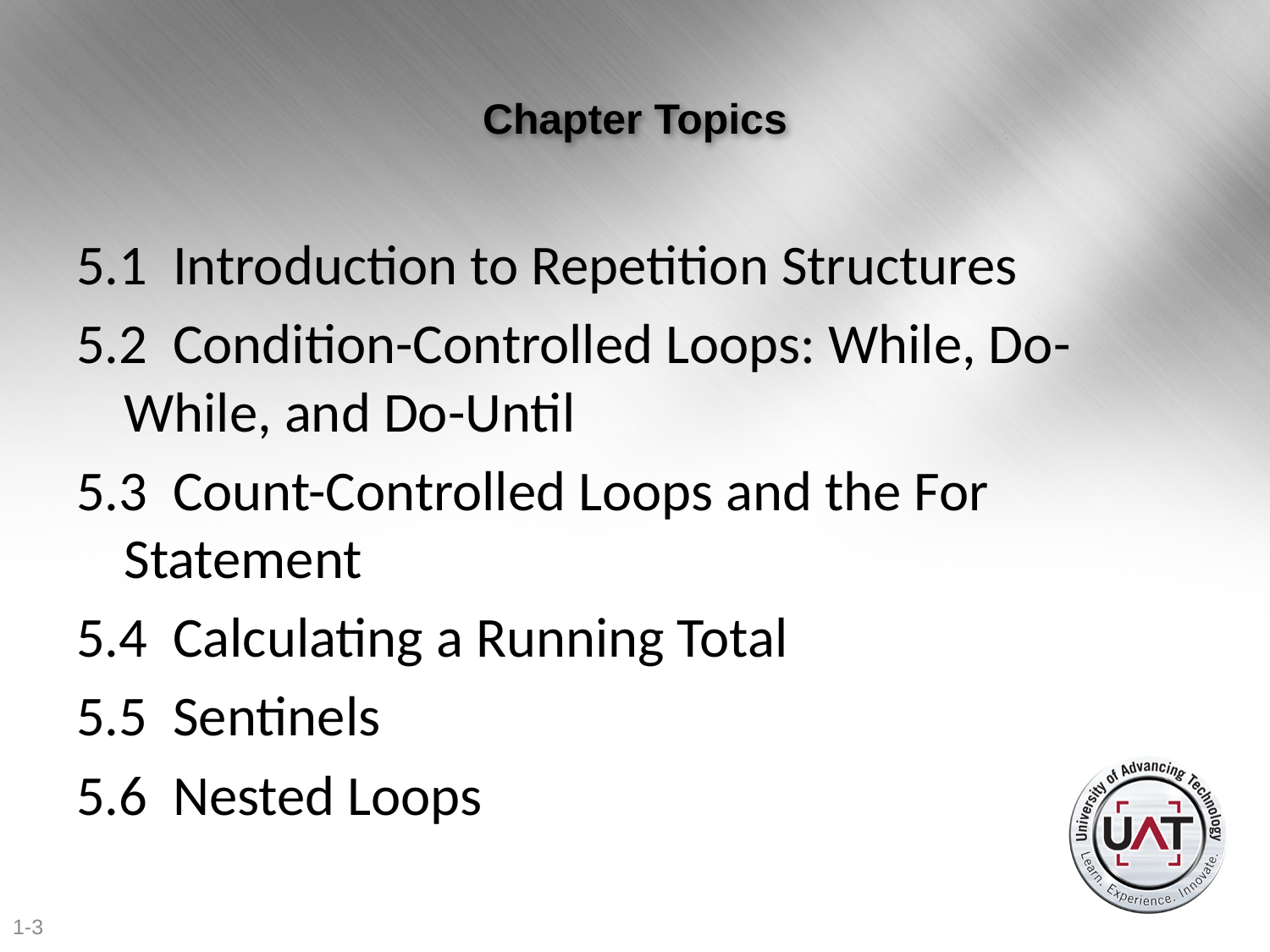

# Chapter Topics
5.1  Introduction to Repetition Structures
5.2  Condition-Controlled Loops: While, Do-While, and Do-Until
5.3  Count-Controlled Loops and the For Statement
5.4  Calculating a Running Total
5.5  Sentinels
5.6  Nested Loops

1-3